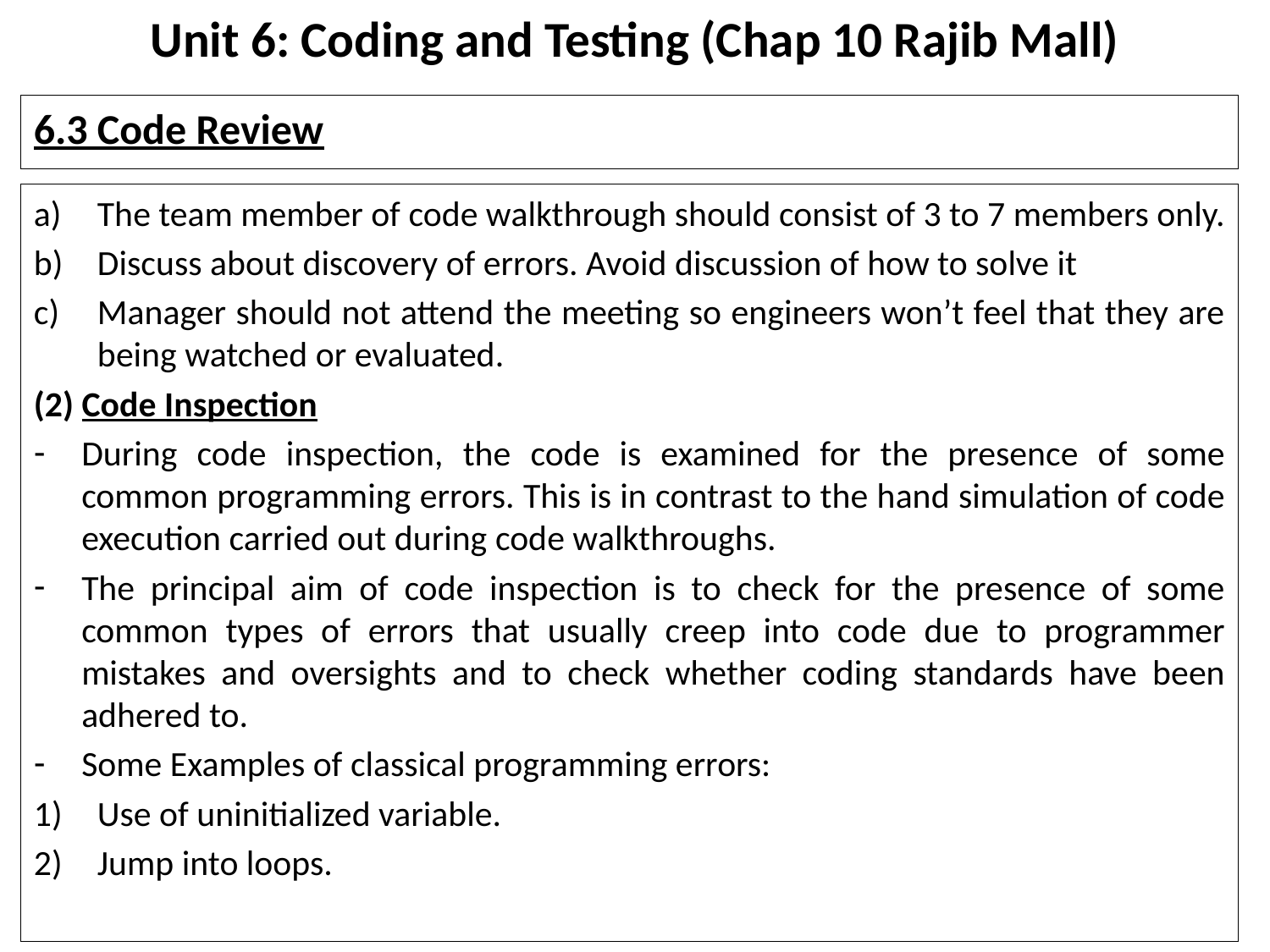

# Unit 6: Coding and Testing (Chap 10 Rajib Mall)
6.3 Code Review

The team member of code walkthrough should consist of 3 to 7 members only.
Discuss about discovery of errors. Avoid discussion of how to solve it
Manager should not attend the meeting so engineers won’t feel that they are being watched or evaluated.
(2) Code Inspection
During code inspection, the code is examined for the presence of some common programming errors. This is in contrast to the hand simulation of code execution carried out during code walkthroughs.
The principal aim of code inspection is to check for the presence of some common types of errors that usually creep into code due to programmer mistakes and oversights and to check whether coding standards have been adhered to.
Some Examples of classical programming errors:
Use of uninitialized variable.
Jump into loops.